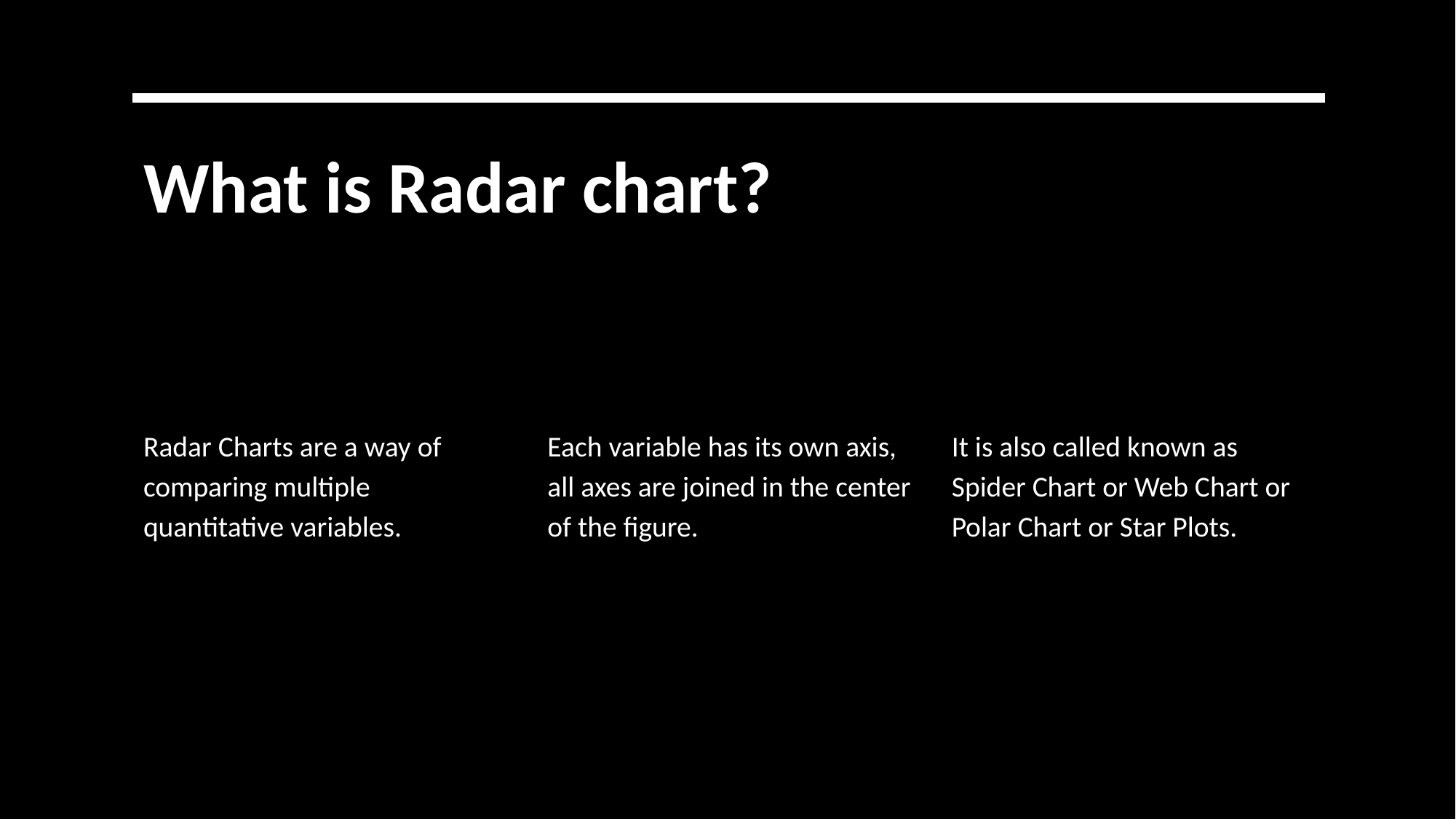

# What is Radar chart?
Radar Charts are a way of comparing multiple quantitative variables.
Each variable has its own axis, all axes are joined in the center of the figure.
It is also called known as Spider Chart or Web Chart or Polar Chart or Star Plots.